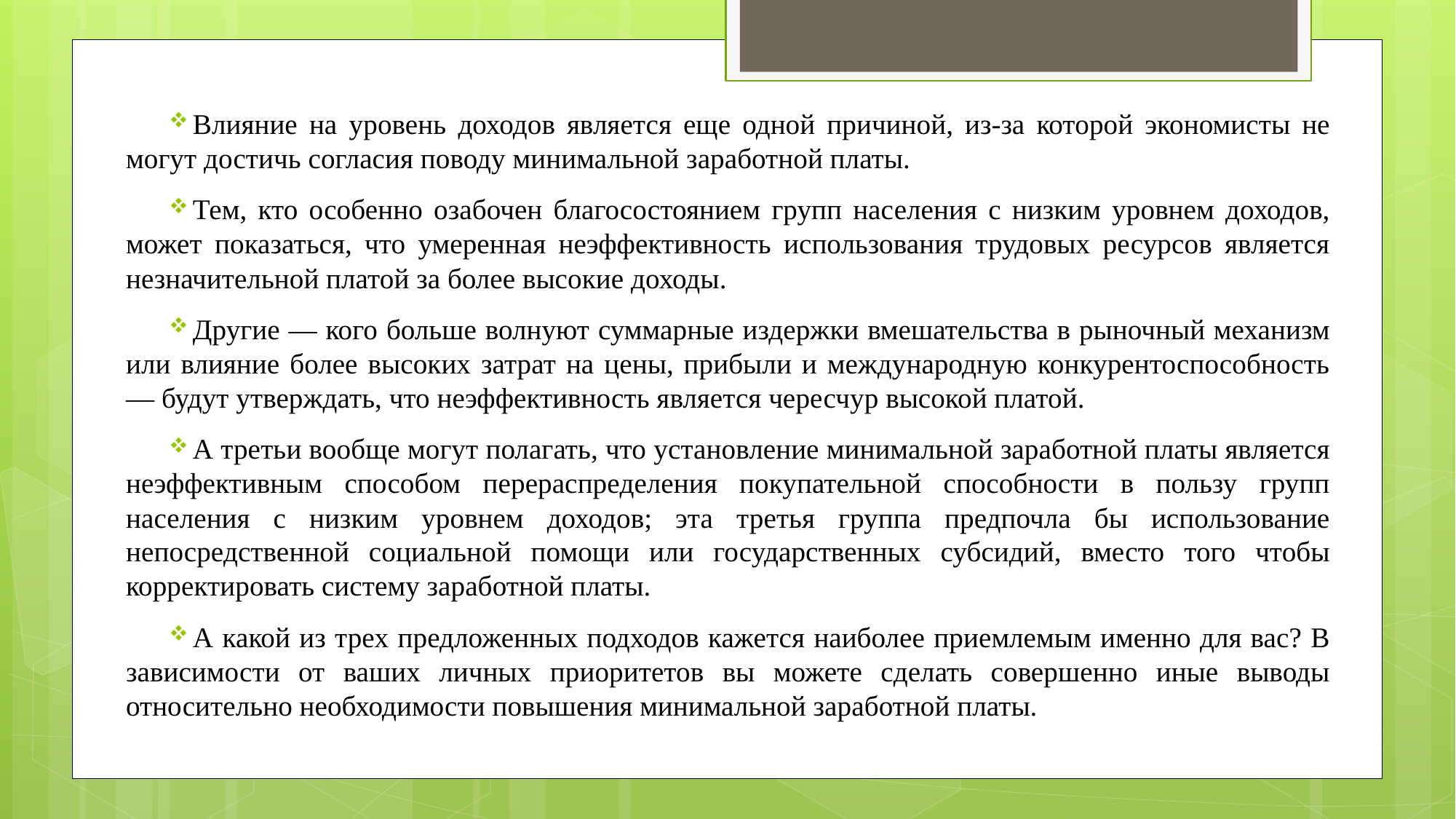

Влияние на уровень доходов является еще одной причиной, из-за которой экономисты не могут достичь согласия поводу минимальной заработной платы.
Тем, кто особенно озабочен благосостоянием групп населения с низким уровнем доходов, может показаться, что умеренная неэффективность использования трудовых ресурсов является незначительной платой за более высокие доходы.
Другие — кого больше волнуют суммарные издержки вмешательства в рыночный механизм или влияние более высоких затрат на цены, прибыли и международную конкурентоспособность — будут утверждать, что неэффективность является чересчур высокой платой.
А третьи вообще могут полагать, что установление минимальной заработной платы является неэффективным способом перераспределения покупательной способности в пользу групп населения с низким уровнем доходов; эта третья группа предпочла бы использование непосредственной социальной помощи или государственных субсидий, вместо того чтобы корректировать систему заработной платы.
А какой из трех предложенных подходов кажется наиболее приемлемым именно для вас? В зависимости от ваших личных приоритетов вы можете сделать совершенно иные выводы относительно необходимости повышения минимальной заработной платы.